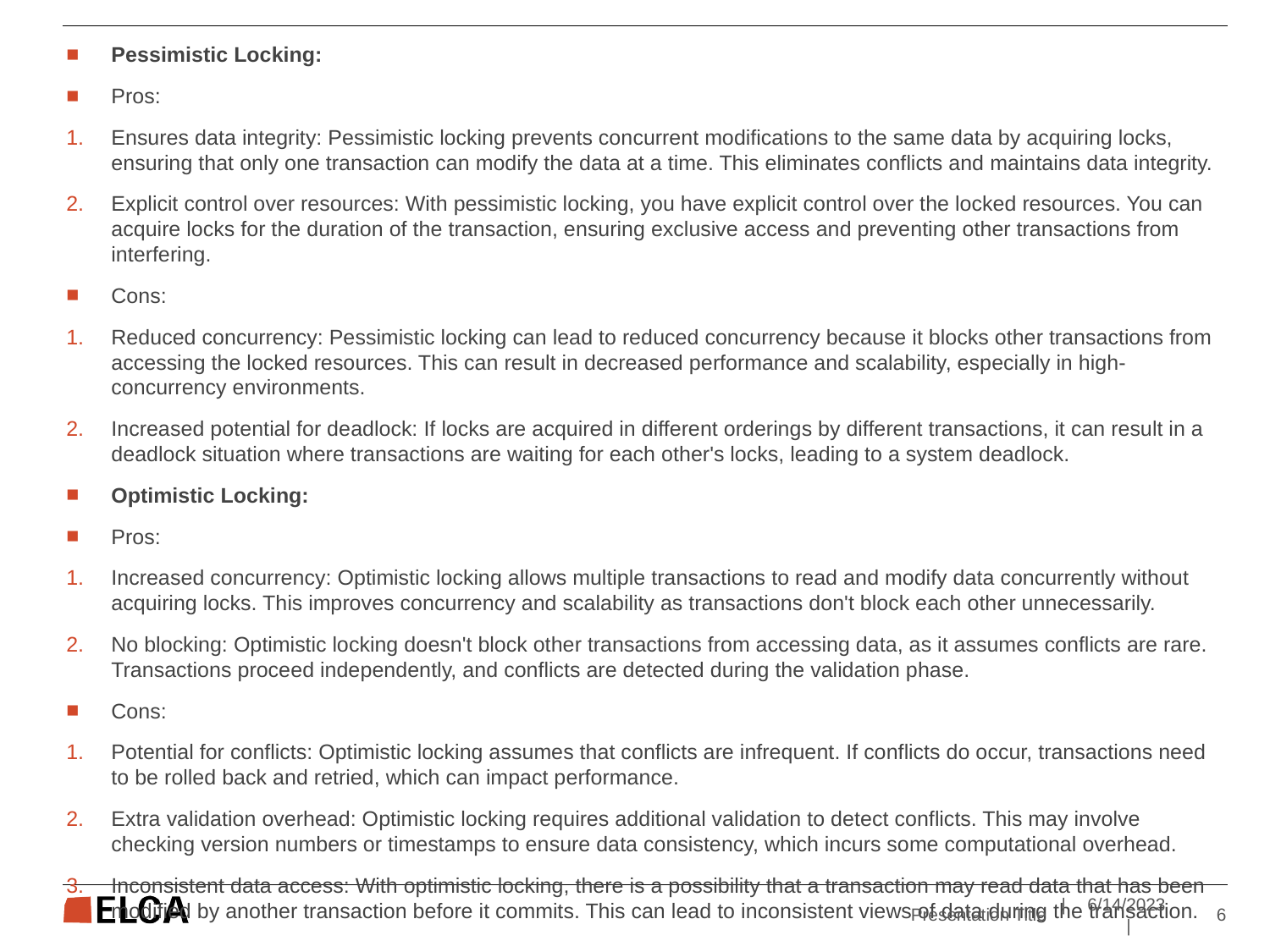

Pessimistic Locking:
Pros:
Ensures data integrity: Pessimistic locking prevents concurrent modifications to the same data by acquiring locks, ensuring that only one transaction can modify the data at a time. This eliminates conflicts and maintains data integrity.
Explicit control over resources: With pessimistic locking, you have explicit control over the locked resources. You can acquire locks for the duration of the transaction, ensuring exclusive access and preventing other transactions from interfering.
Cons:
Reduced concurrency: Pessimistic locking can lead to reduced concurrency because it blocks other transactions from accessing the locked resources. This can result in decreased performance and scalability, especially in high-concurrency environments.
Increased potential for deadlock: If locks are acquired in different orderings by different transactions, it can result in a deadlock situation where transactions are waiting for each other's locks, leading to a system deadlock.
Optimistic Locking:
Pros:
Increased concurrency: Optimistic locking allows multiple transactions to read and modify data concurrently without acquiring locks. This improves concurrency and scalability as transactions don't block each other unnecessarily.
No blocking: Optimistic locking doesn't block other transactions from accessing data, as it assumes conflicts are rare. Transactions proceed independently, and conflicts are detected during the validation phase.
Cons:
Potential for conflicts: Optimistic locking assumes that conflicts are infrequent. If conflicts do occur, transactions need to be rolled back and retried, which can impact performance.
Extra validation overhead: Optimistic locking requires additional validation to detect conflicts. This may involve checking version numbers or timestamps to ensure data consistency, which incurs some computational overhead.
Inconsistent data access: With optimistic locking, there is a possibility that a transaction may read data that has been modified by another transaction before it commits. This can lead to inconsistent views of data during the transaction.

Presentation Title
| 	6/14/2023	 |
6